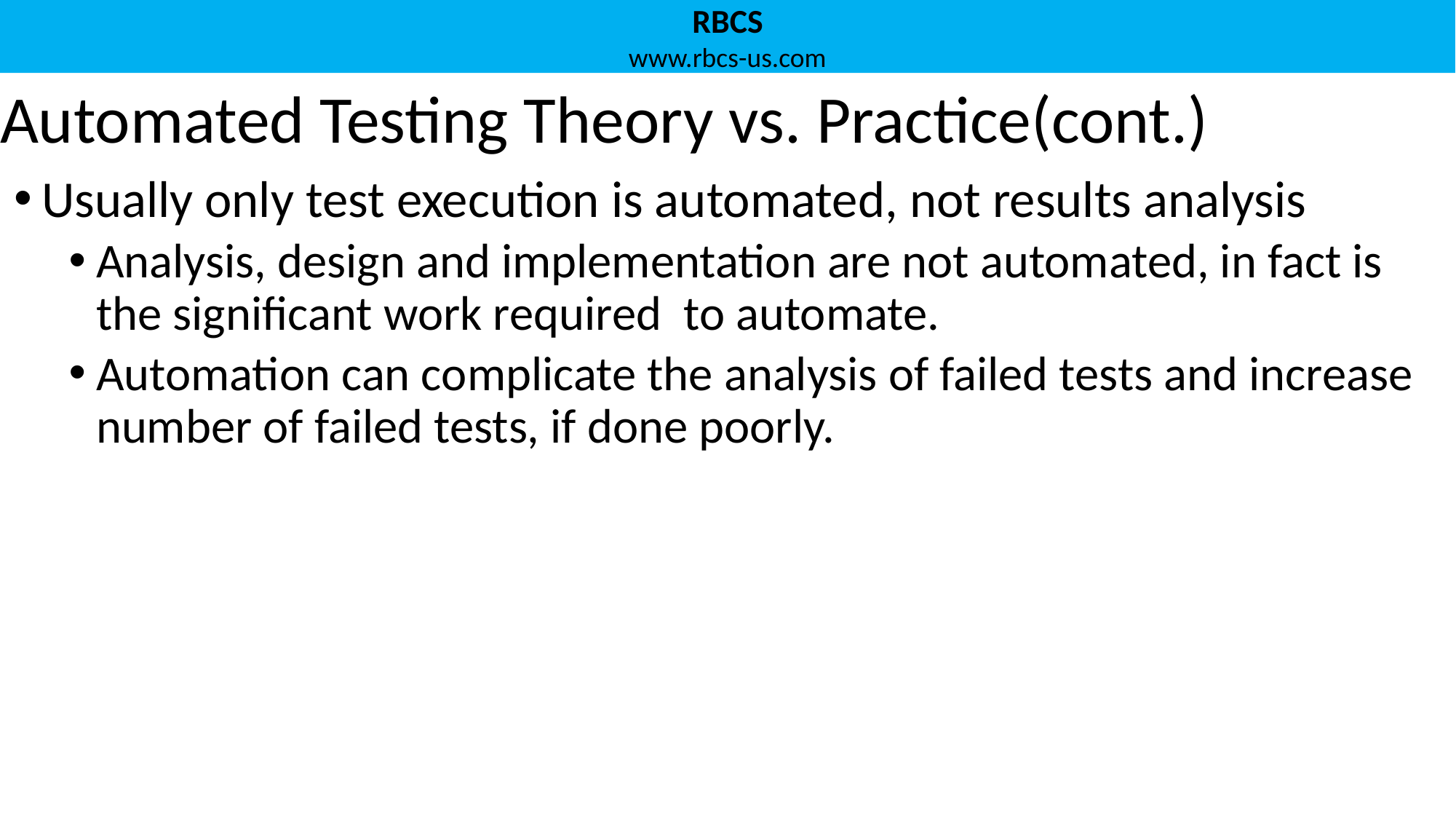

# Automated Testing Theory vs. Practice(cont.)
Usually only test execution is automated, not results analysis
Analysis, design and implementation are not automated, in fact is the significant work required  to automate.
Automation can complicate the analysis of failed tests and increase number of failed tests, if done poorly.